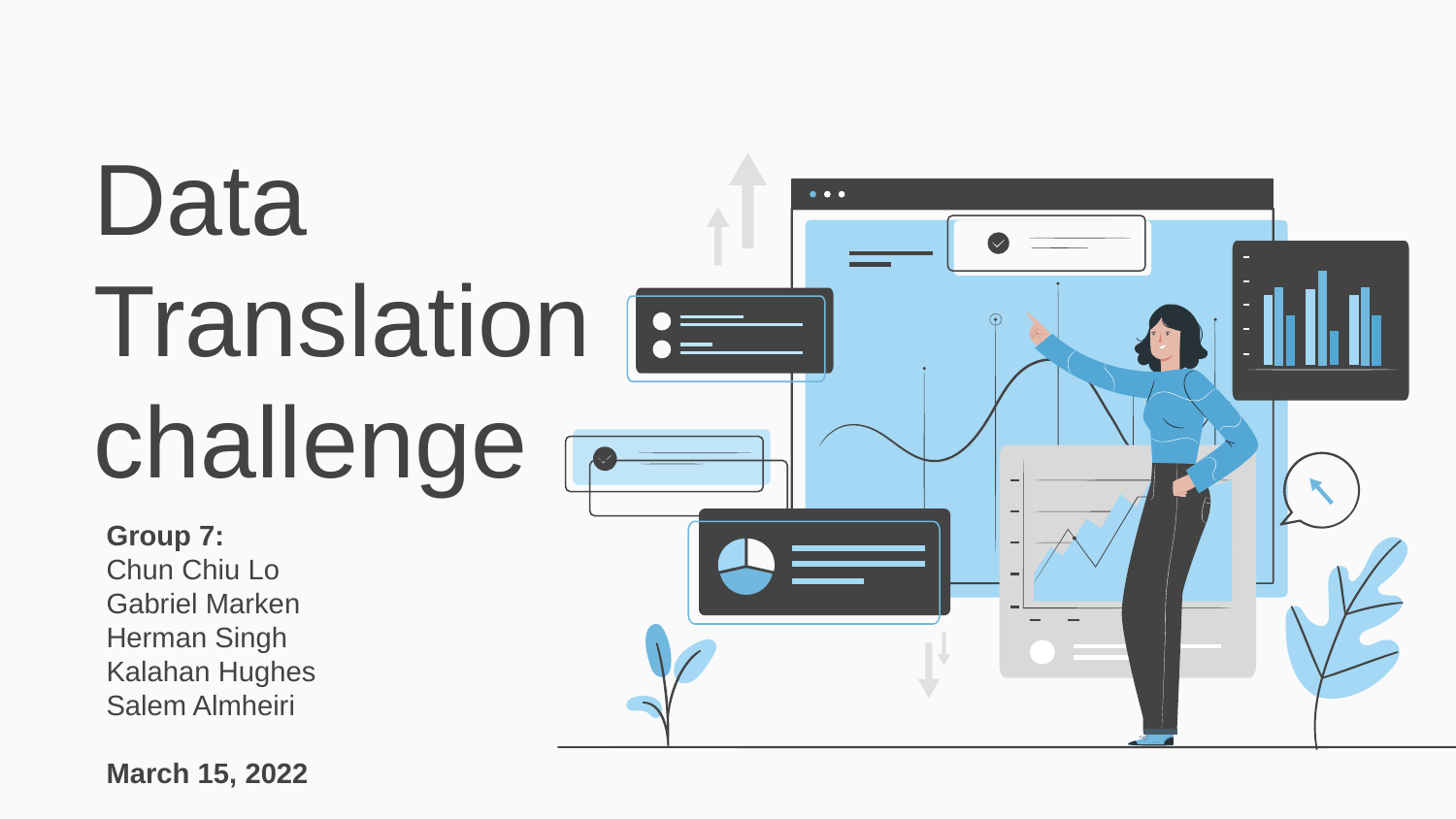

# Data Translation challenge

Group 7:
Chun Chiu Lo
Gabriel Marken
Herman Singh
Kalahan Hughes
Salem Almheiri

March 15, 2022